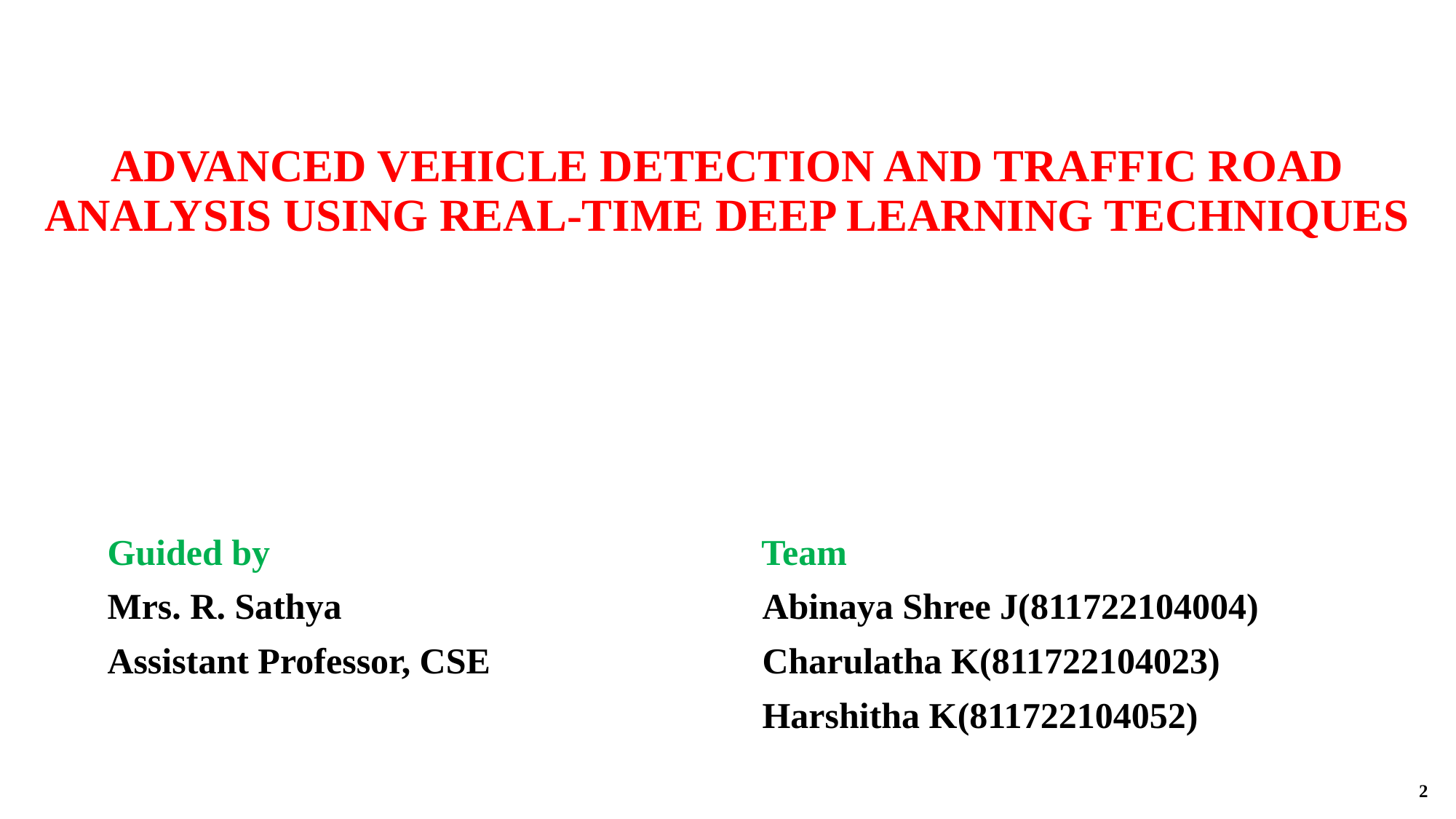

ADVANCED VEHICLE DETECTION AND TRAFFIC ROAD ANALYSIS USING REAL-TIME DEEP LEARNING TECHNIQUES
Guided by                                                      Team
Mrs. R. Sathya			          	Abinaya Shree J(811722104004)
Assistant Professor, CSE 			Charulatha K(811722104023)
						Harshitha K(811722104052)
2